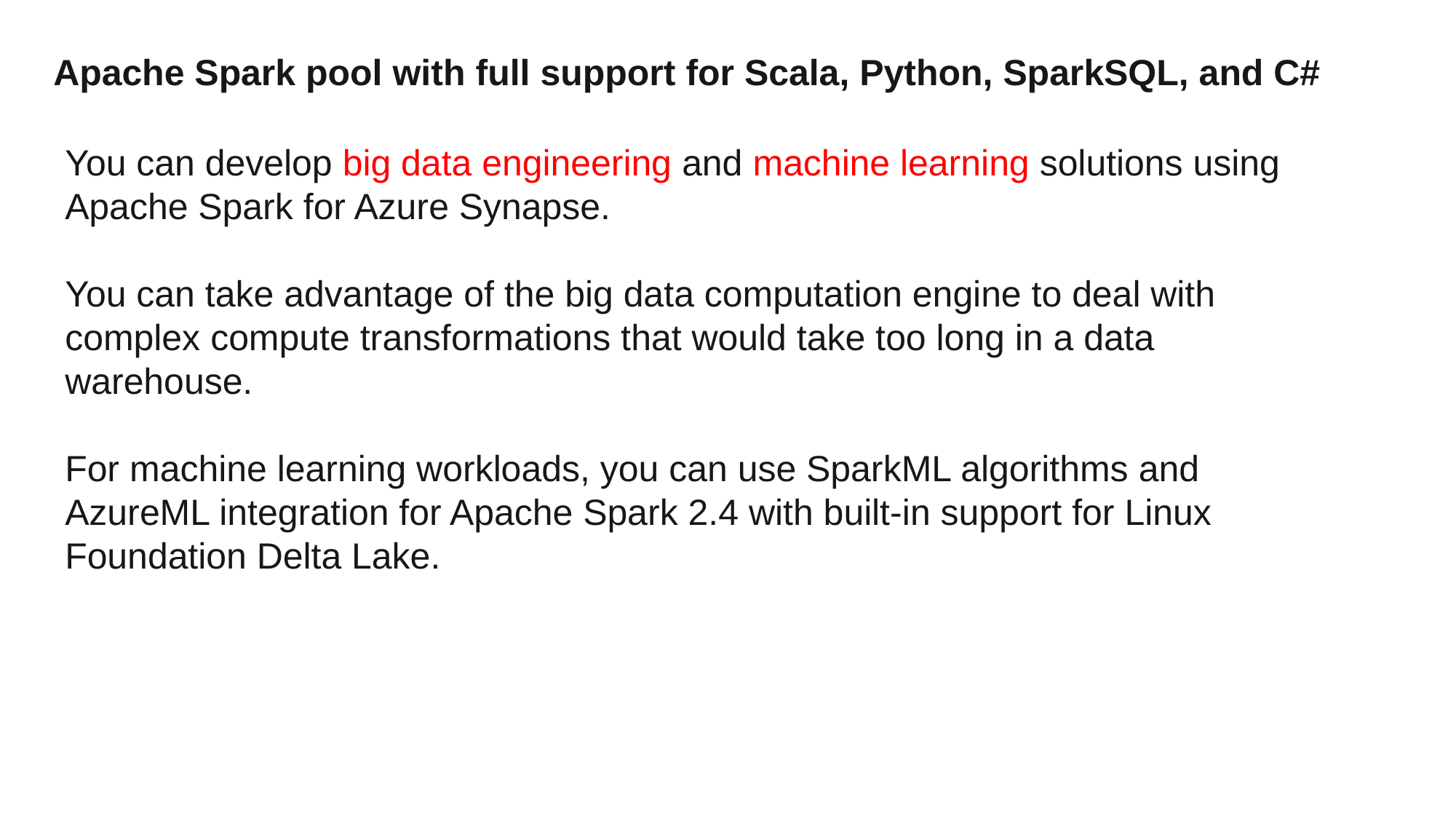

Apache Spark pool with full support for Scala, Python, SparkSQL, and C#
You can develop big data engineering and machine learning solutions using Apache Spark for Azure Synapse.

You can take advantage of the big data computation engine to deal with complex compute transformations that would take too long in a data warehouse.

For machine learning workloads, you can use SparkML algorithms and AzureML integration for Apache Spark 2.4 with built-in support for Linux Foundation Delta Lake.